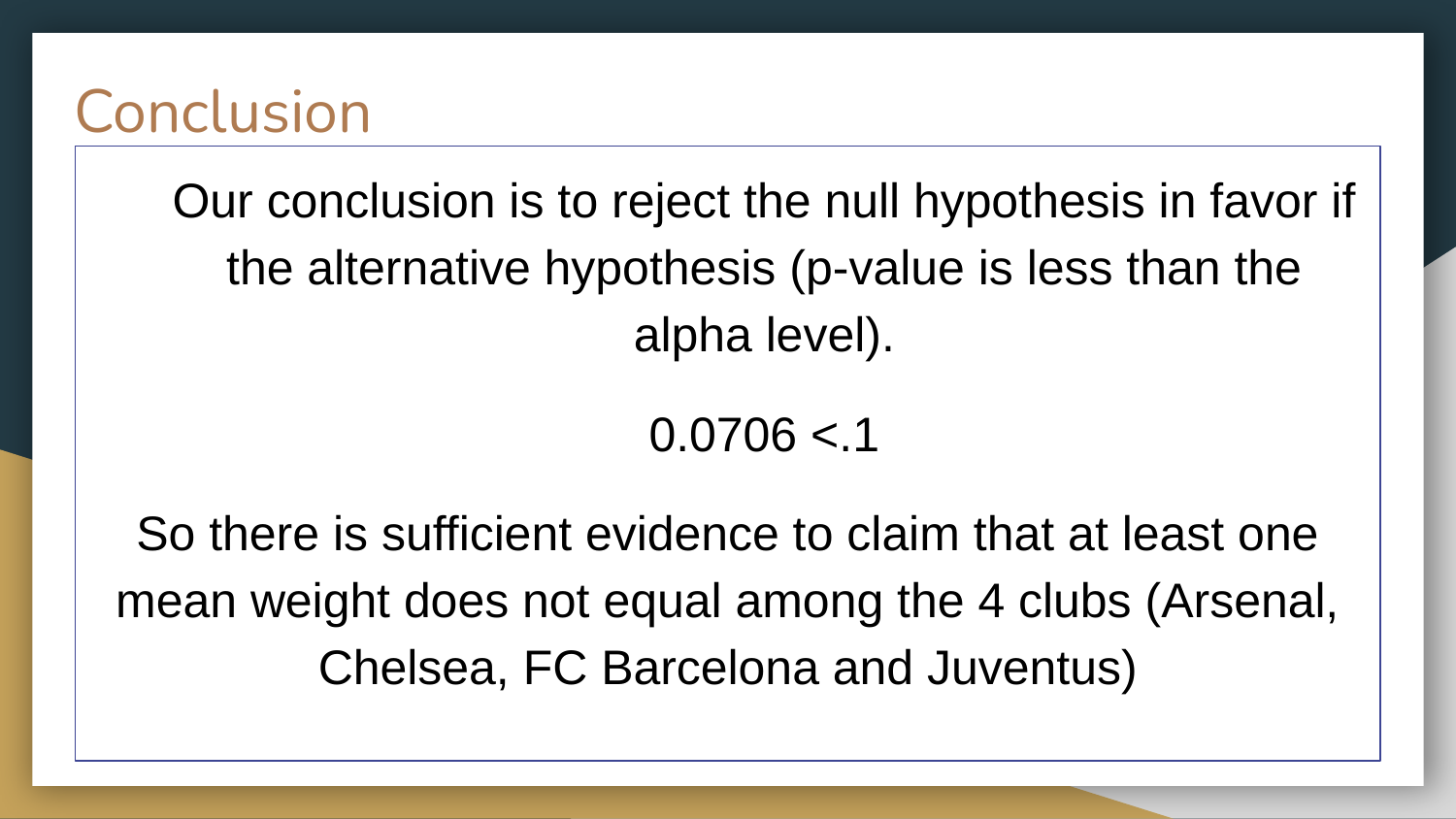

# Conclusion

Our conclusion is to reject the null hypothesis in favor if the alternative hypothesis (p-value is less than the alpha level).
0.0706 <.1
So there is sufficient evidence to claim that at least one mean weight does not equal among the 4 clubs (Arsenal, Chelsea, FC Barcelona and Juventus)